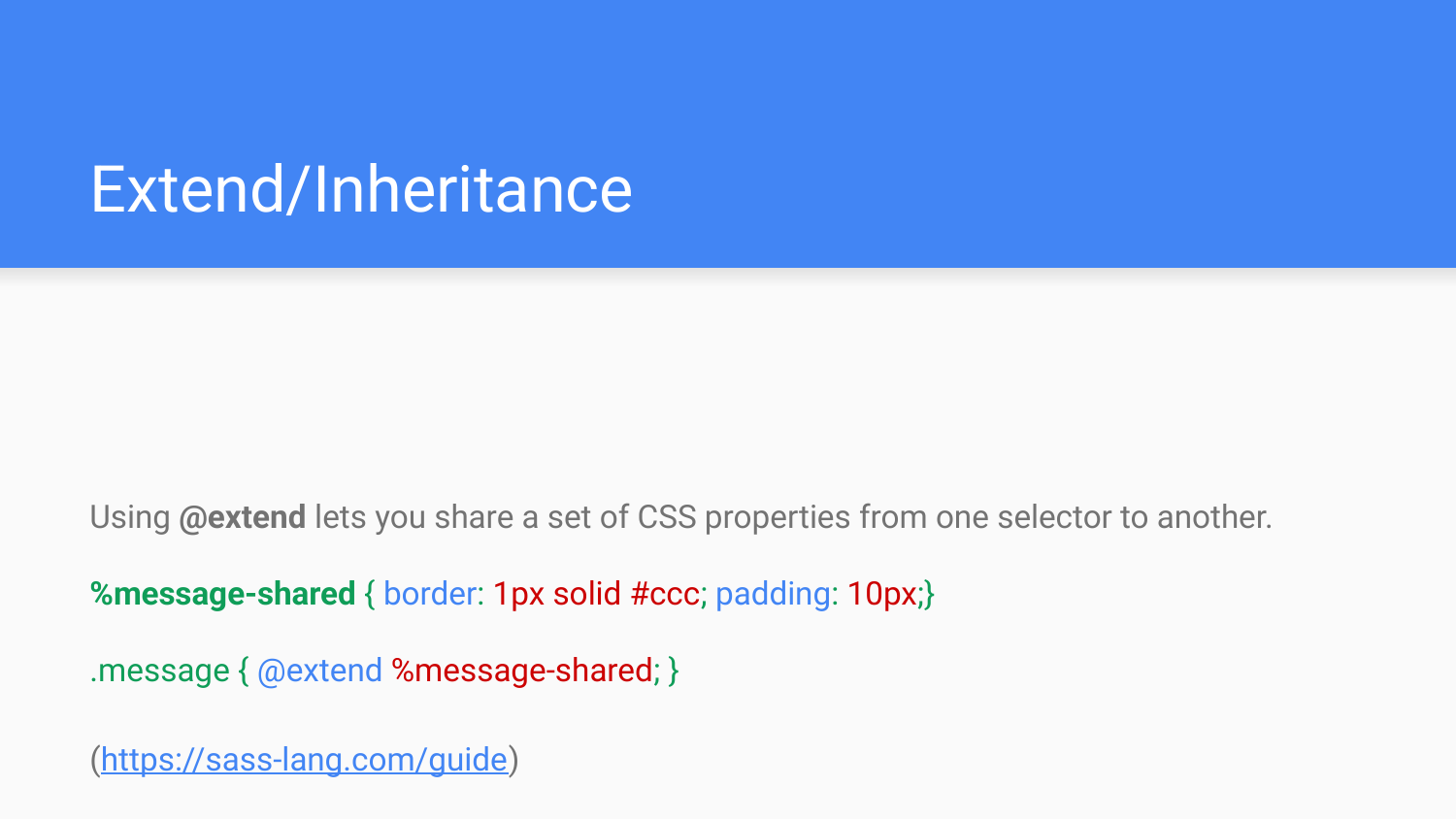

# Extend/Inheritance
Using @extend lets you share a set of CSS properties from one selector to another.
%message-shared { border: 1px solid #ccc; padding: 10px;}
.message { @extend %message-shared; }
(https://sass-lang.com/guide)